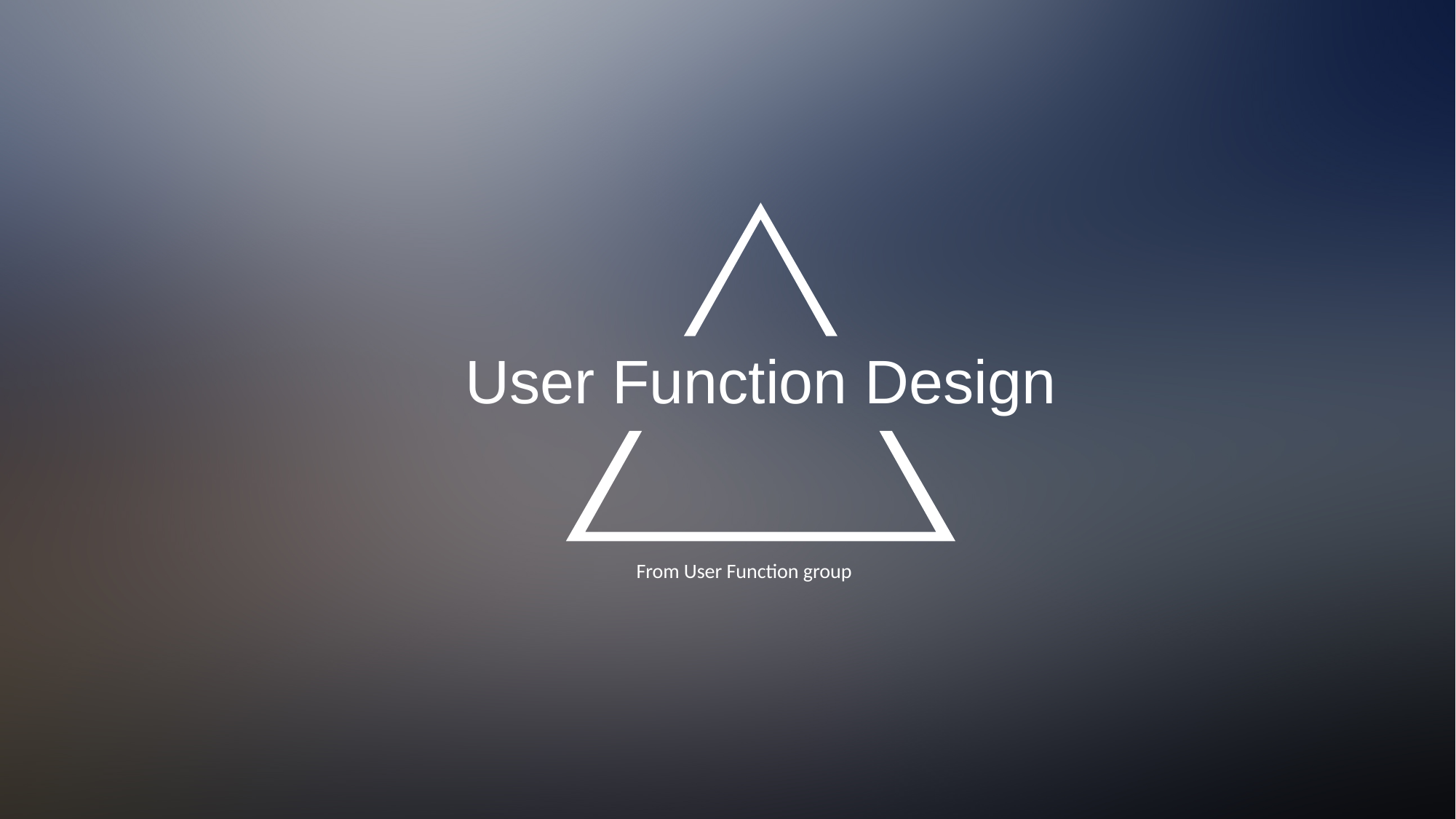

User Function Design
From User Function group